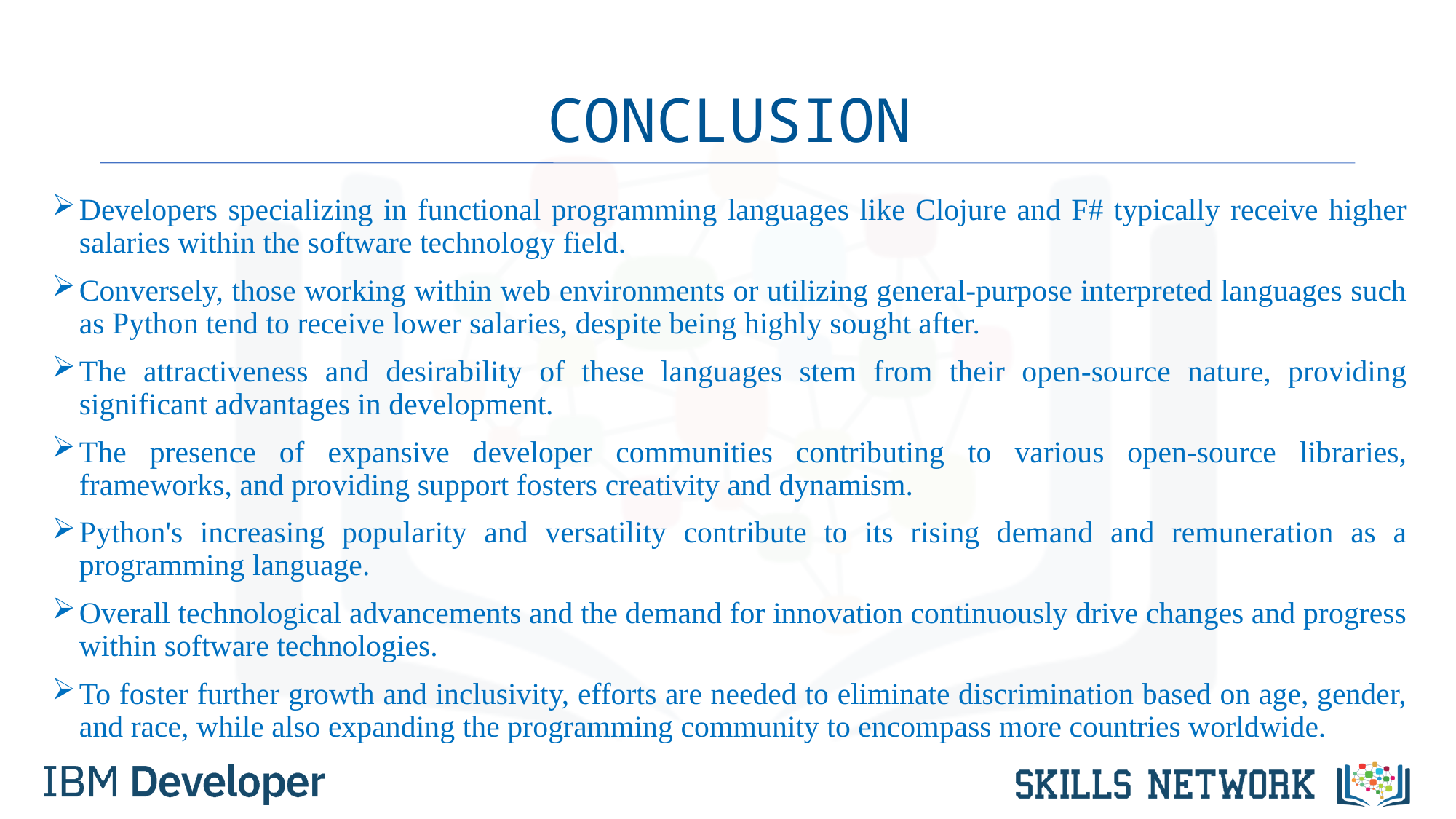

# CONCLUSION
Developers specializing in functional programming languages like Clojure and F# typically receive higher salaries within the software technology field.
Conversely, those working within web environments or utilizing general-purpose interpreted languages such as Python tend to receive lower salaries, despite being highly sought after.
The attractiveness and desirability of these languages stem from their open-source nature, providing significant advantages in development.
The presence of expansive developer communities contributing to various open-source libraries, frameworks, and providing support fosters creativity and dynamism.
Python's increasing popularity and versatility contribute to its rising demand and remuneration as a programming language.
Overall technological advancements and the demand for innovation continuously drive changes and progress within software technologies.
To foster further growth and inclusivity, efforts are needed to eliminate discrimination based on age, gender, and race, while also expanding the programming community to encompass more countries worldwide.